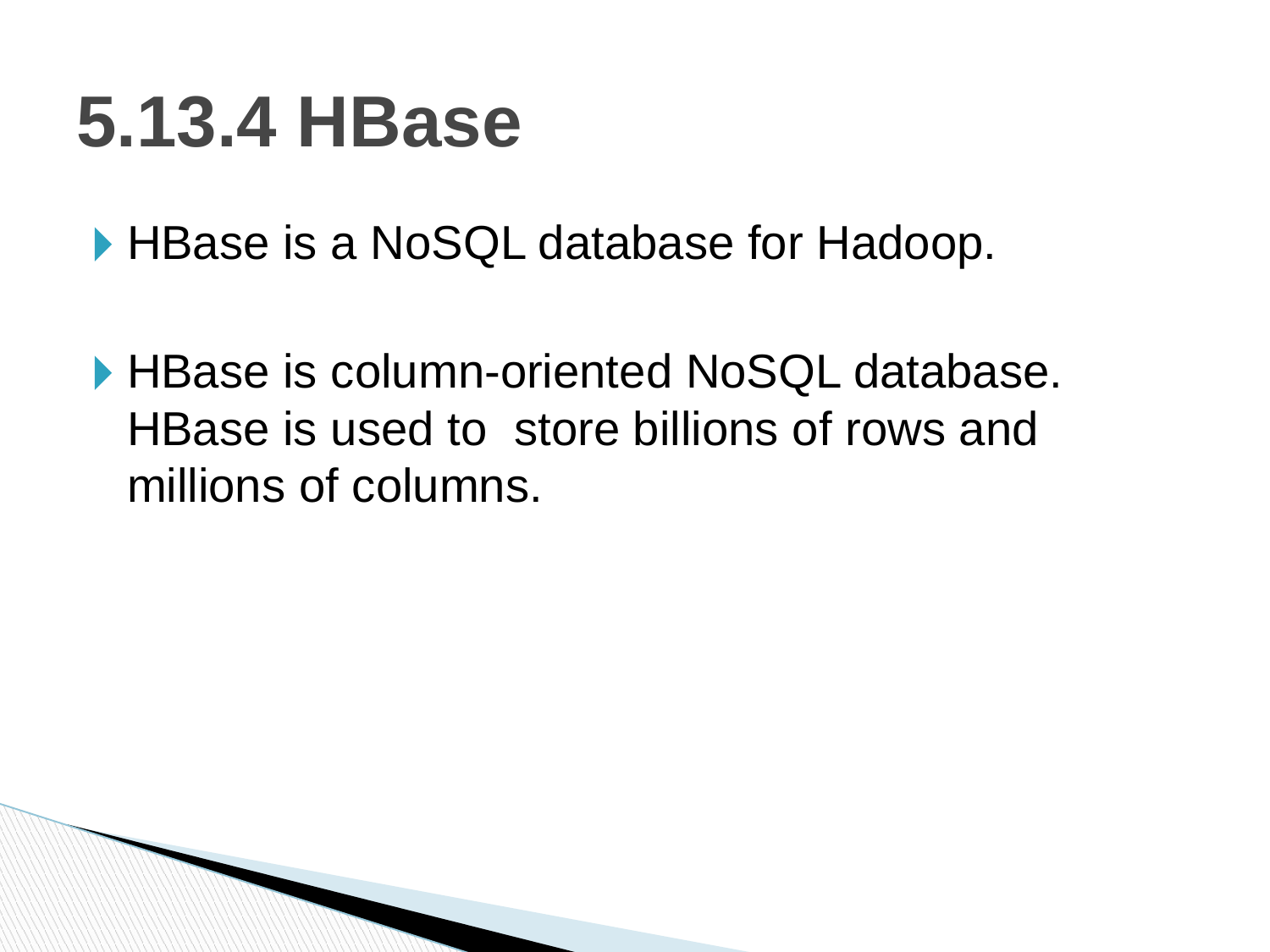

# 5.13.4 HBase
HBase is a NoSQL database for Hadoop.

HBase is column-oriented NoSQL database. HBase is used to  store billions of rows and millions of columns.